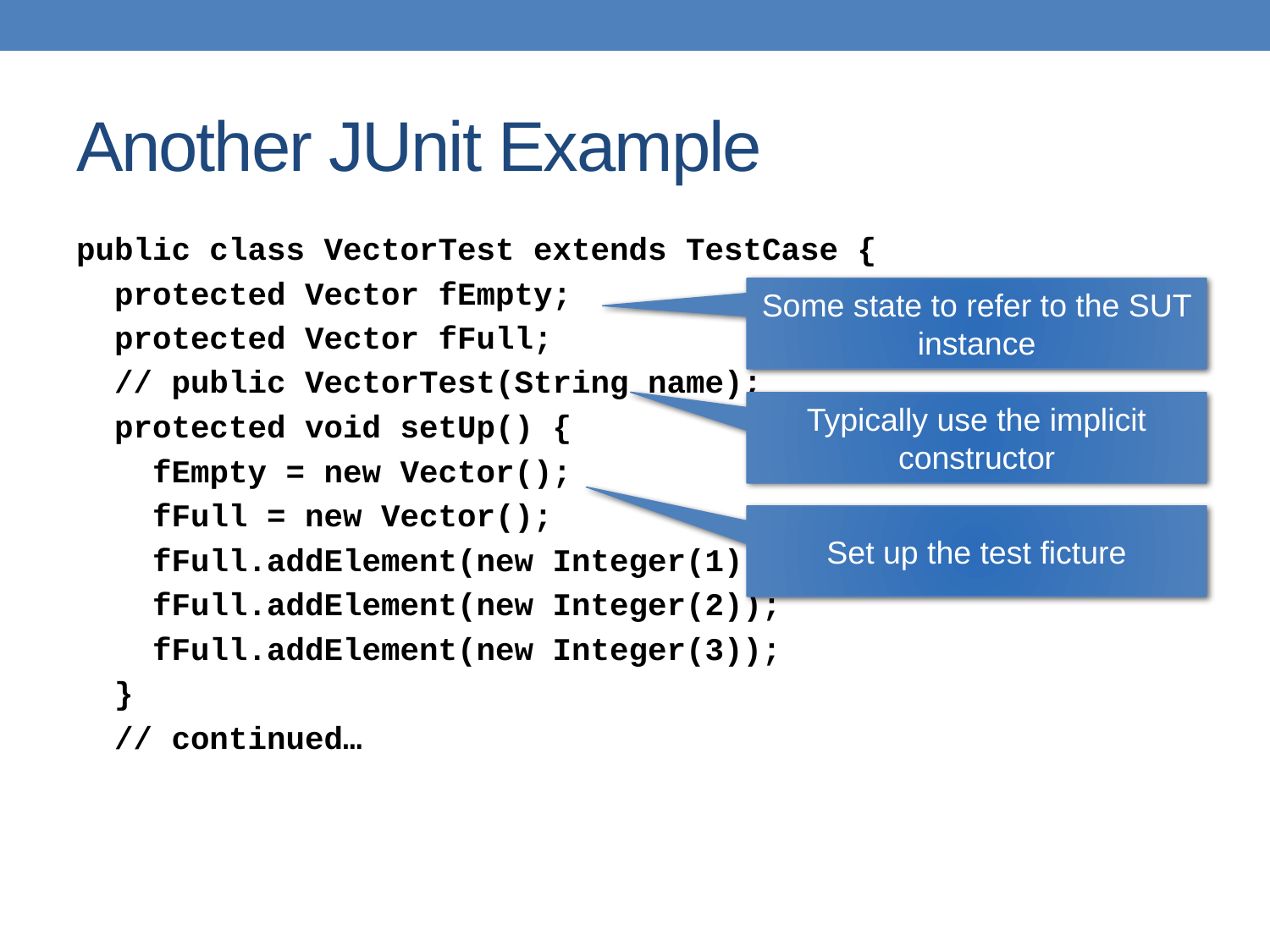

23
# Another JUnit Example
public class VectorTest extends TestCase {
  protected Vector fEmpty;
  protected Vector fFull;
  // public VectorTest(String name);
  protected void setUp() {
    fEmpty = new Vector();
    fFull = new Vector();
    fFull.addElement(new Integer(1));
    fFull.addElement(new Integer(2));
    fFull.addElement(new Integer(3));
  }
  // continued…
Some state to refer to the SUT instance
Typically use the implicit constructor
Set up the test ficture